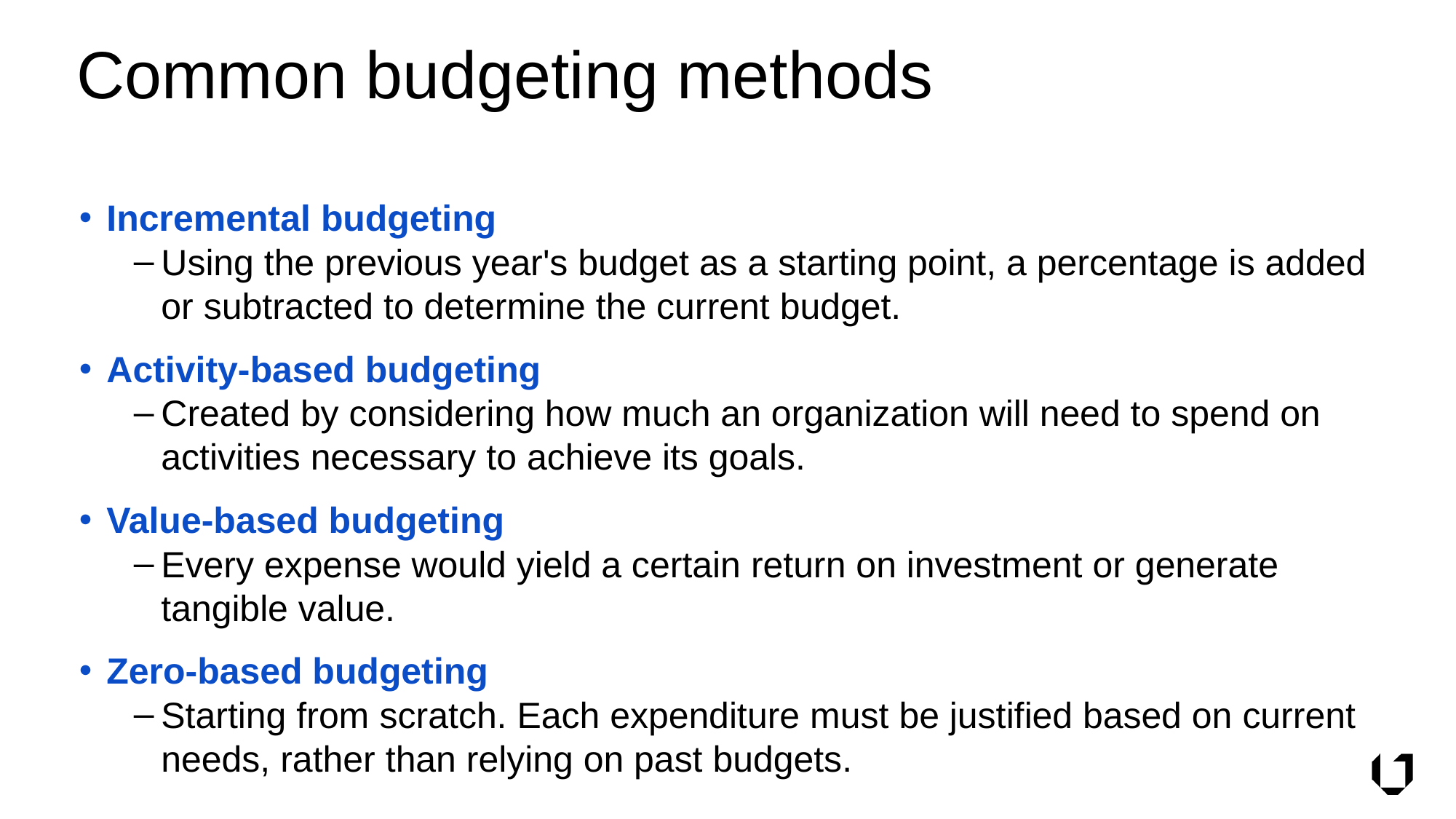

# Common budgeting methods
Incremental budgeting
Using the previous year's budget as a starting point, a percentage is added or subtracted to determine the current budget.
Activity-based budgeting
Created by considering how much an organization will need to spend on activities necessary to achieve its goals.
Value-based budgeting
Every expense would yield a certain return on investment or generate tangible value.
Zero-based budgeting
Starting from scratch. Each expenditure must be justified based on current needs, rather than relying on past budgets.